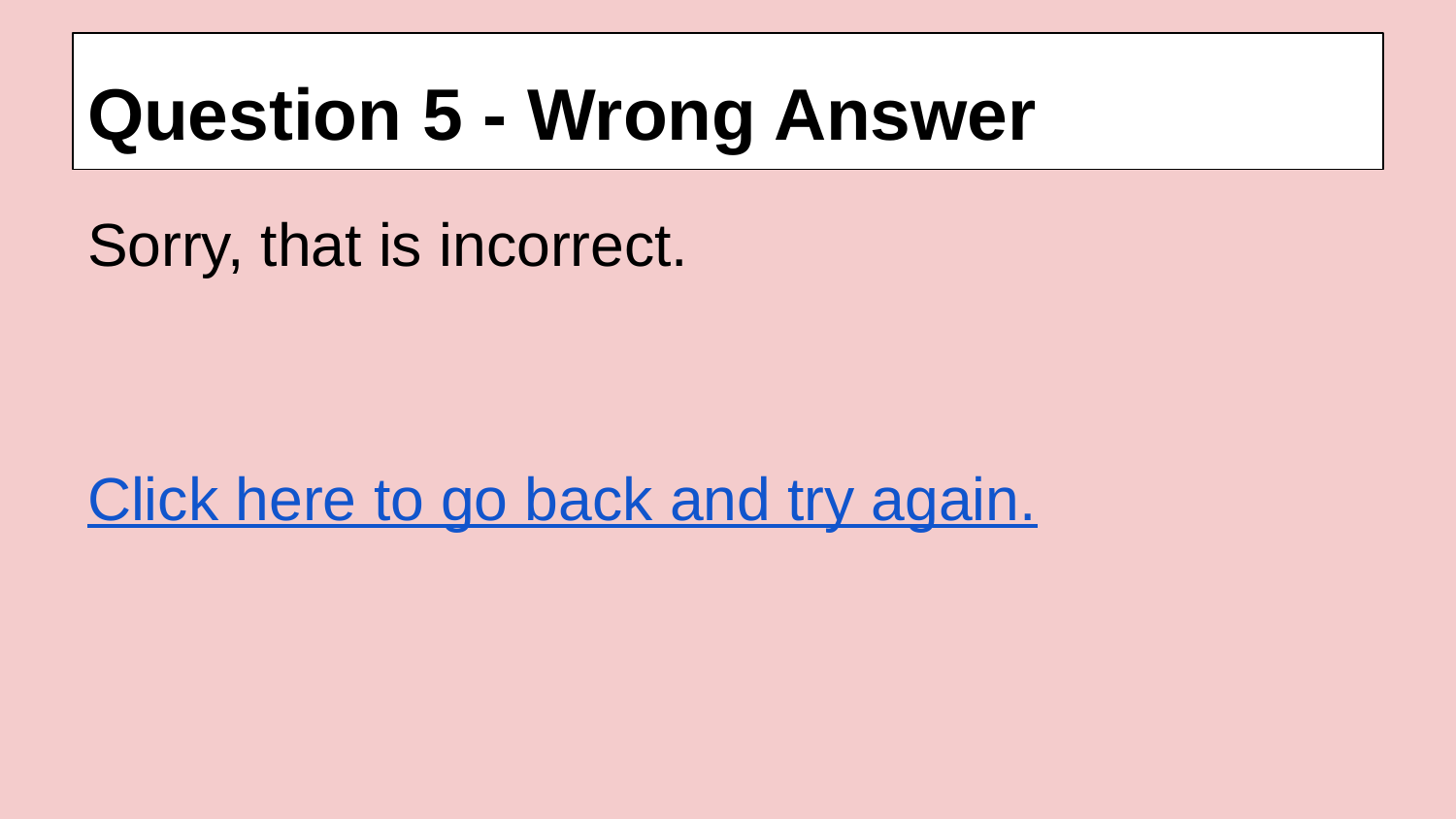

# Question 5 - Wrong Answer
Sorry, that is incorrect.

Click here to go back and try again.